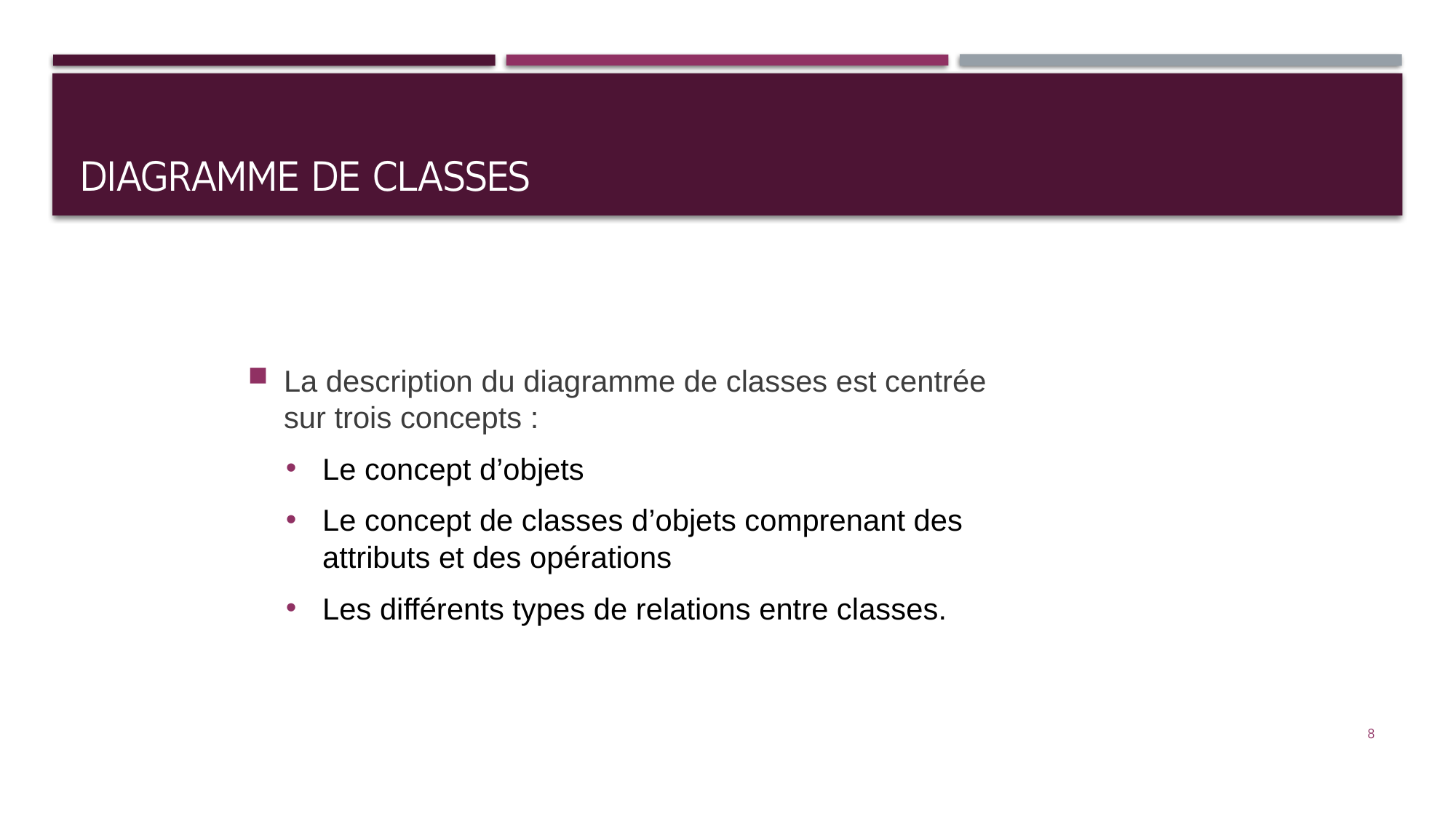

# Diagramme de classes

La description du diagramme de classes est centrée sur trois concepts :
Le concept d’objets
Le concept de classes d’objets comprenant des attributs et des opérations
Les différents types de relations entre classes.

8